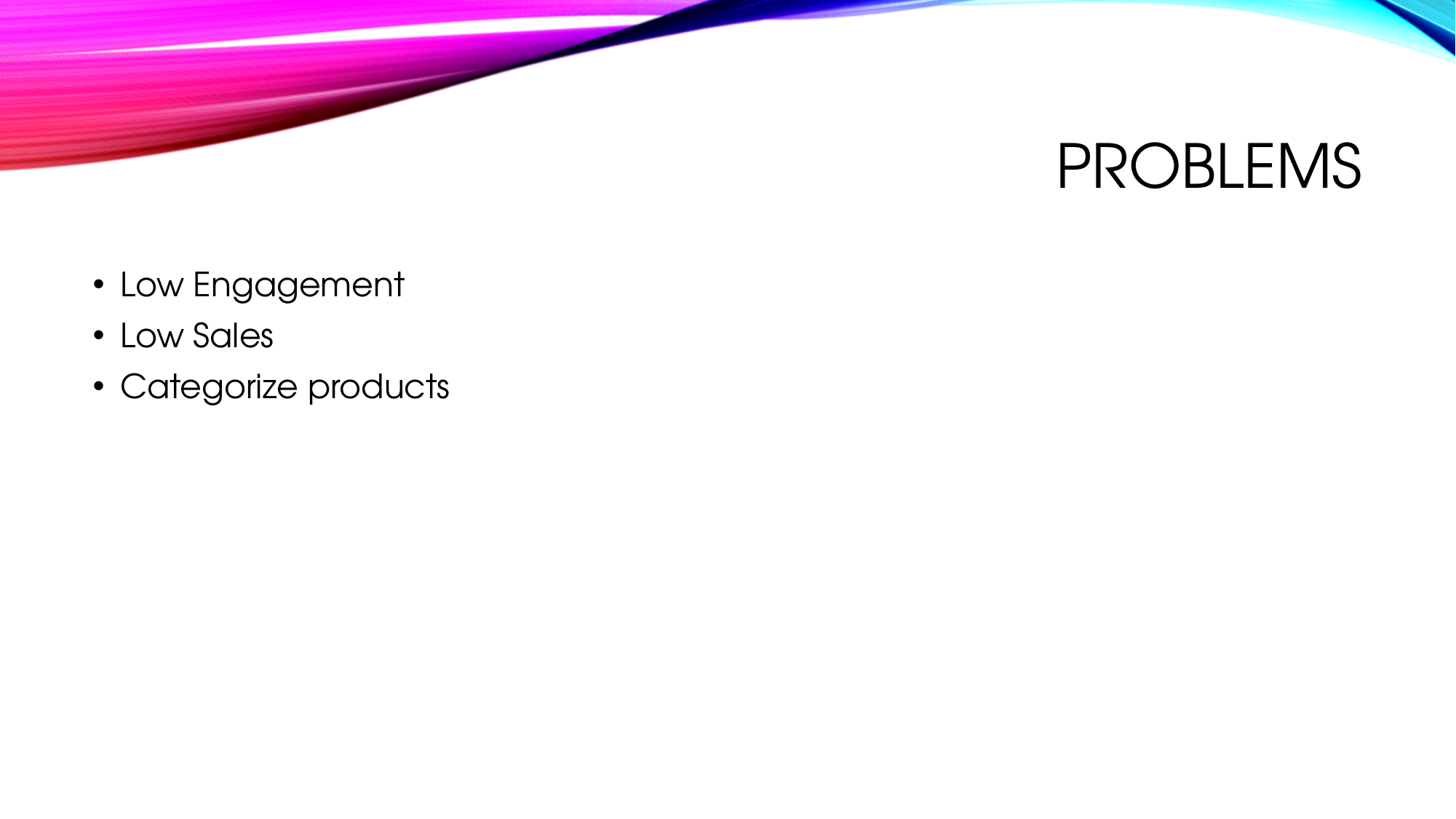

# Problems
Low Engagement
Low Sales
Categorize products